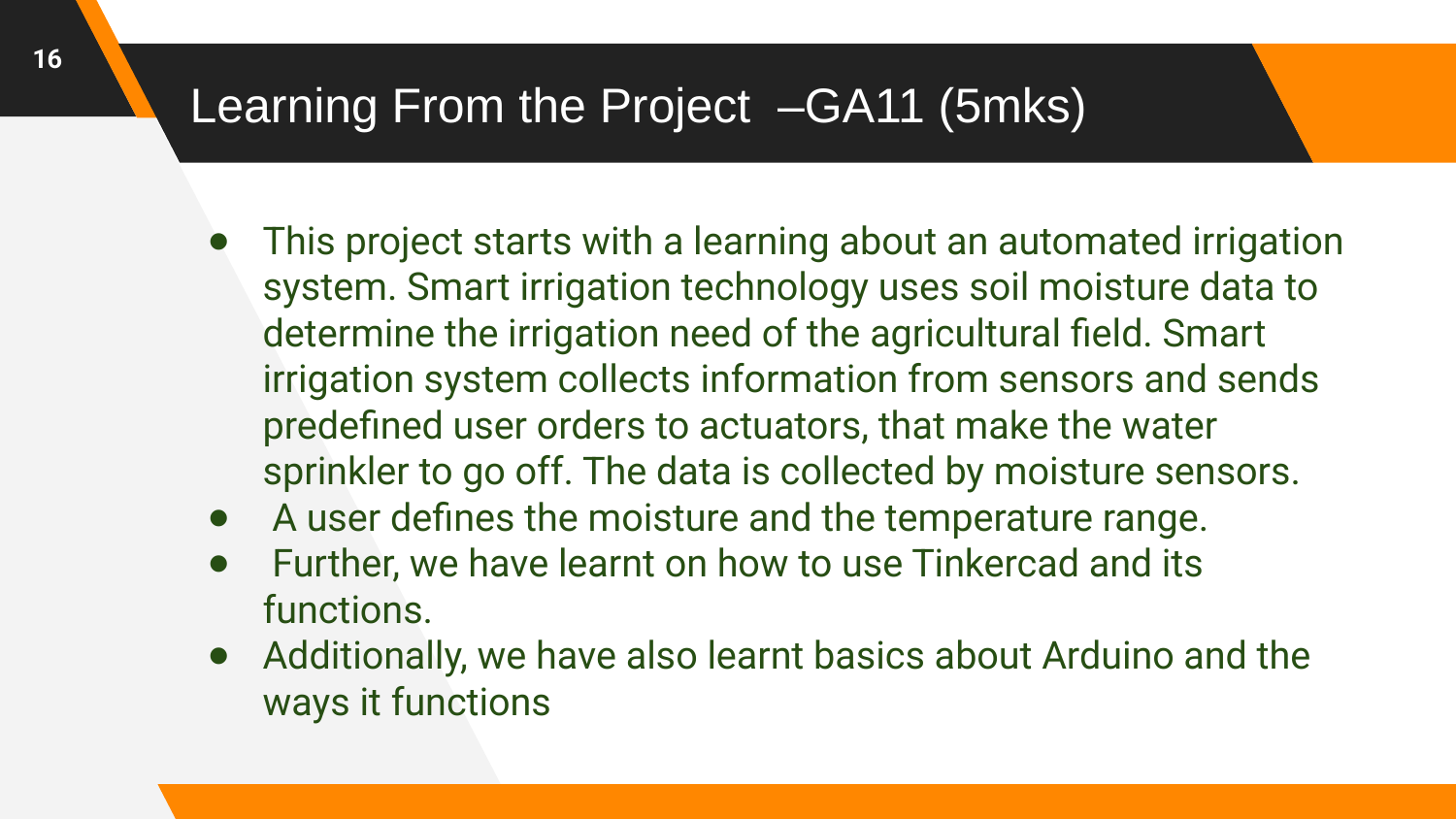

16
# Learning From the Project  –GA11 (5mks)
This project starts with a learning about an automated irrigation system. Smart irrigation technology uses soil moisture data to determine the irrigation need of the agricultural field. Smart irrigation system collects information from sensors and sends predefined user orders to actuators, that make the water sprinkler to go off. The data is collected by moisture sensors.
 A user defines the moisture and the temperature range.
 Further, we have learnt on how to use Tinkercad and its functions.
Additionally, we have also learnt basics about Arduino and the ways it functions